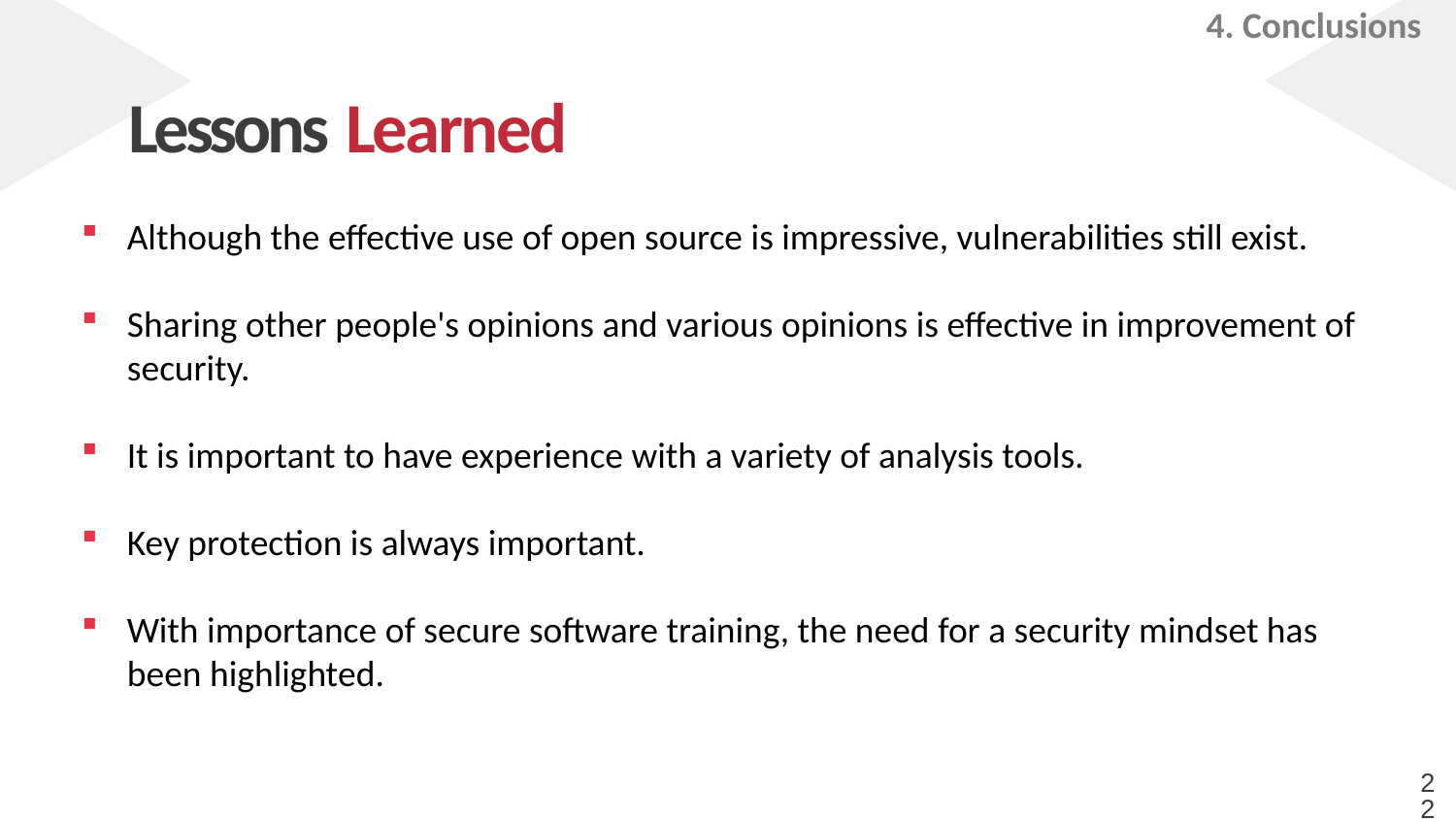

4. Conclusions
# Lessons Learned
Although the effective use of open source is impressive, vulnerabilities still exist.

Sharing other people's opinions and various opinions is effective in improvement of security.

It is important to have experience with a variety of analysis tools.

Key protection is always important.

With importance of secure software training, the need for a security mindset has been highlighted.
22